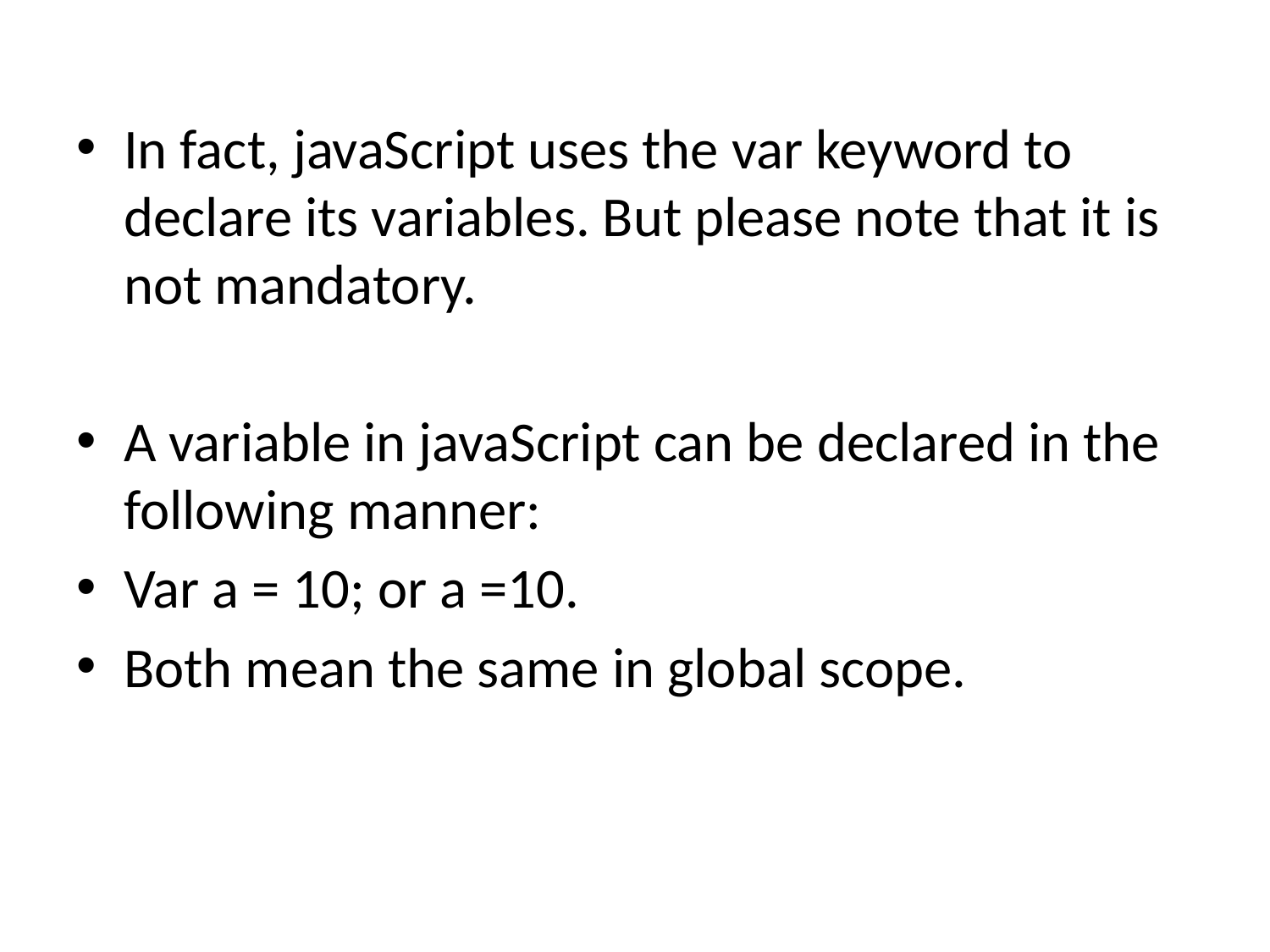

In fact, javaScript uses the var keyword to declare its variables. But please note that it is not mandatory.

A variable in javaScript can be declared in the following manner:
Var a = 10; or a =10.
Both mean the same in global scope.